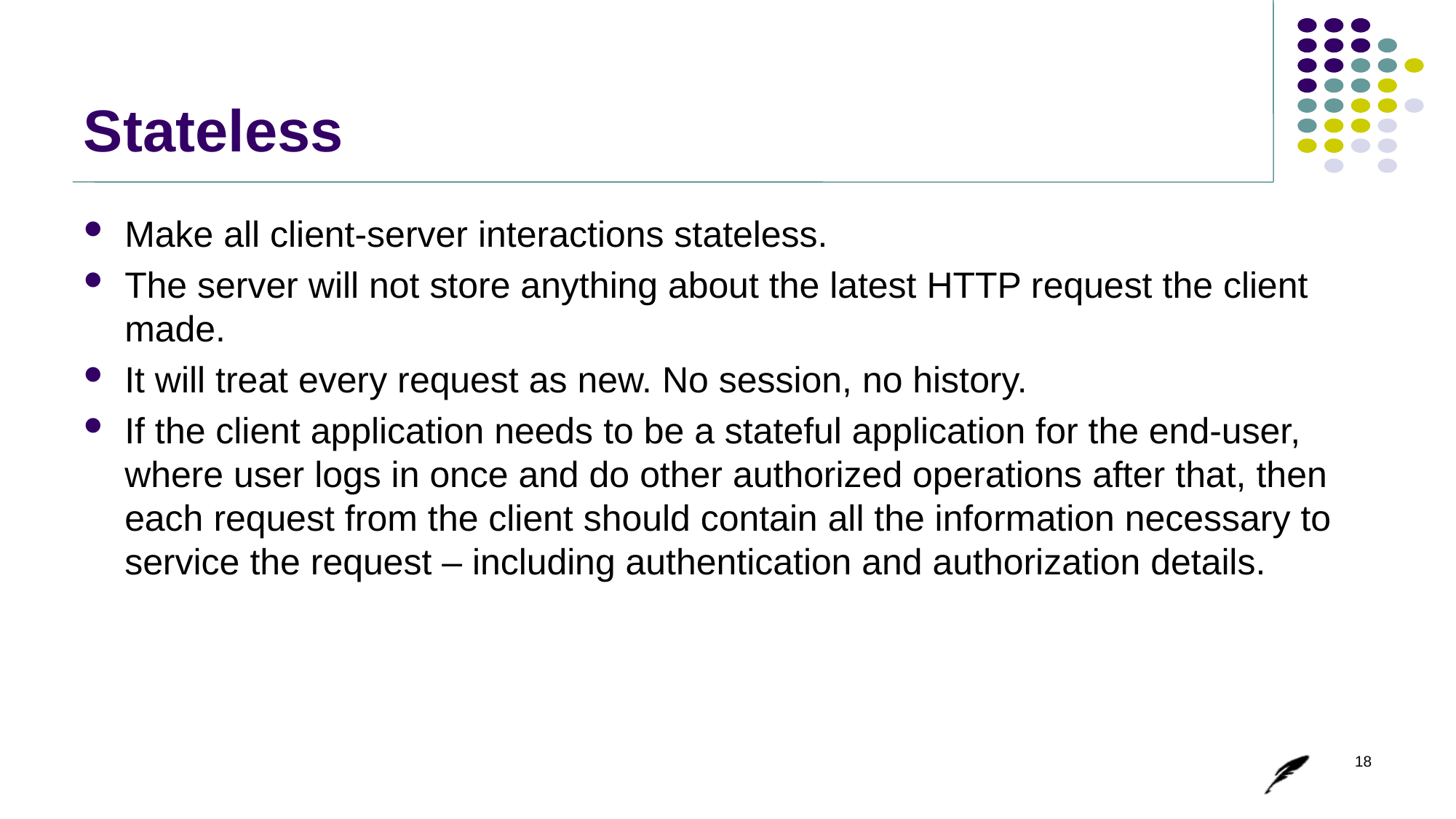

# Stateless
Make all client-server interactions stateless.
The server will not store anything about the latest HTTP request the client made.
It will treat every request as new. No session, no history.
If the client application needs to be a stateful application for the end-user, where user logs in once and do other authorized operations after that, then each request from the client should contain all the information necessary to service the request – including authentication and authorization details.

18